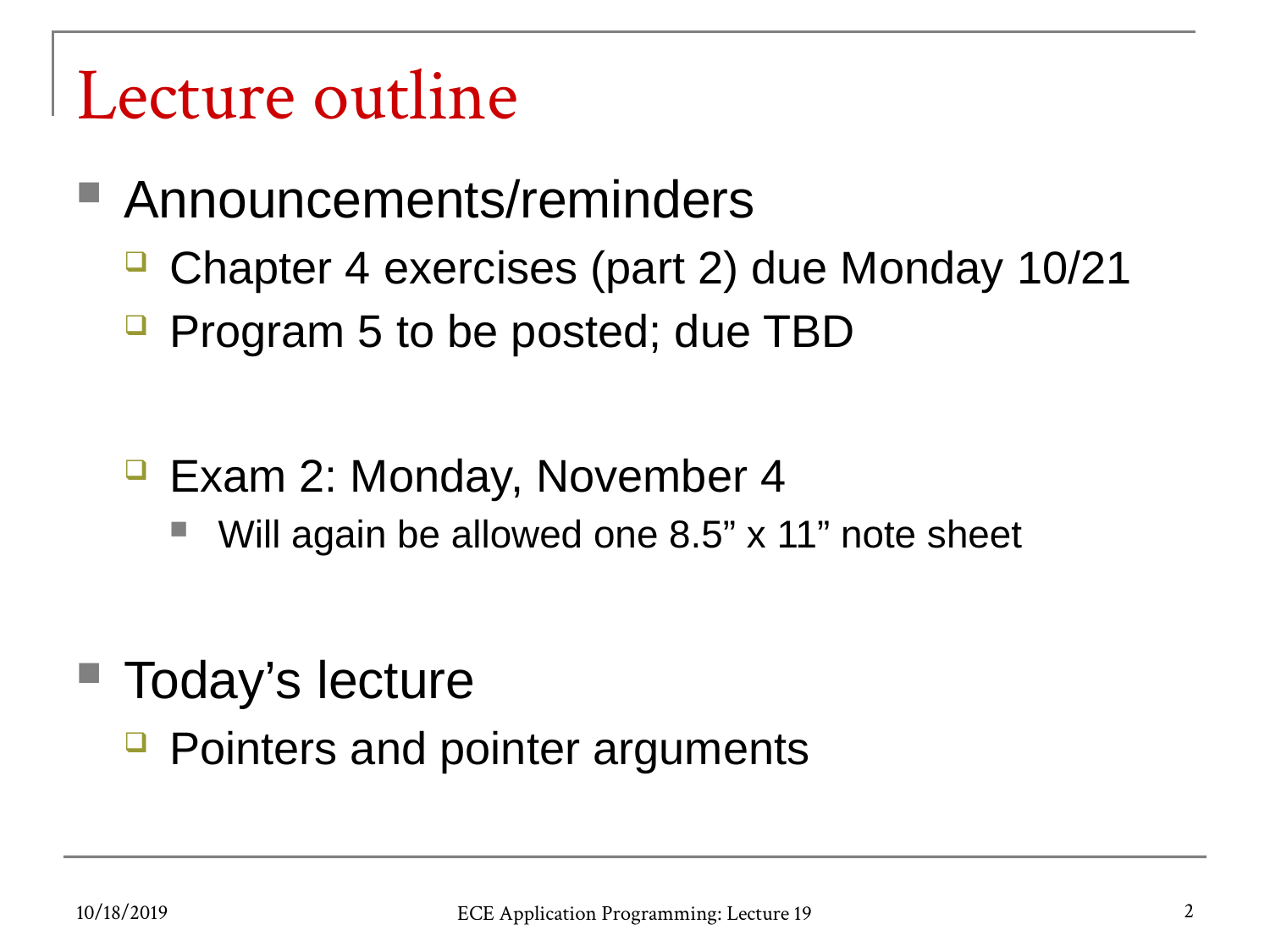

# Lecture outline
Announcements/reminders
Chapter 4 exercises (part 2) due Monday 10/21
Program 5 to be posted; due TBD

Exam 2: Monday, November 4
Will again be allowed one 8.5” x 11” note sheet

Today’s lecture
Pointers and pointer arguments
10/18/2019
2
ECE Application Programming: Lecture 19